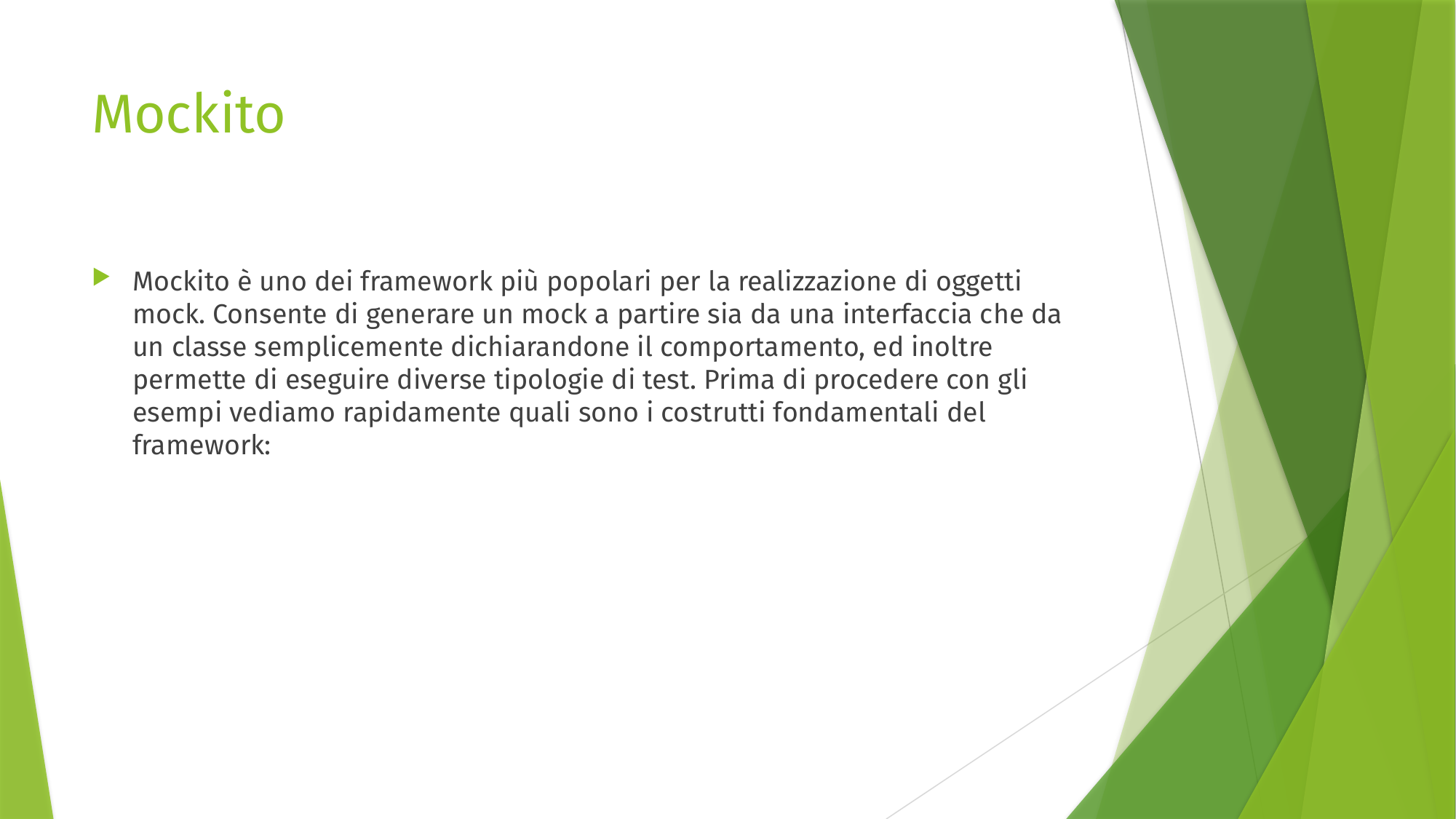

# Mockito
Mockito è uno dei framework più popolari per la realizzazione di oggetti mock. Consente di generare un mock a partire sia da una interfaccia che da un classe semplicemente dichiarandone il comportamento, ed inoltre permette di eseguire diverse tipologie di test. Prima di procedere con gli esempi vediamo rapidamente quali sono i costrutti fondamentali del framework: